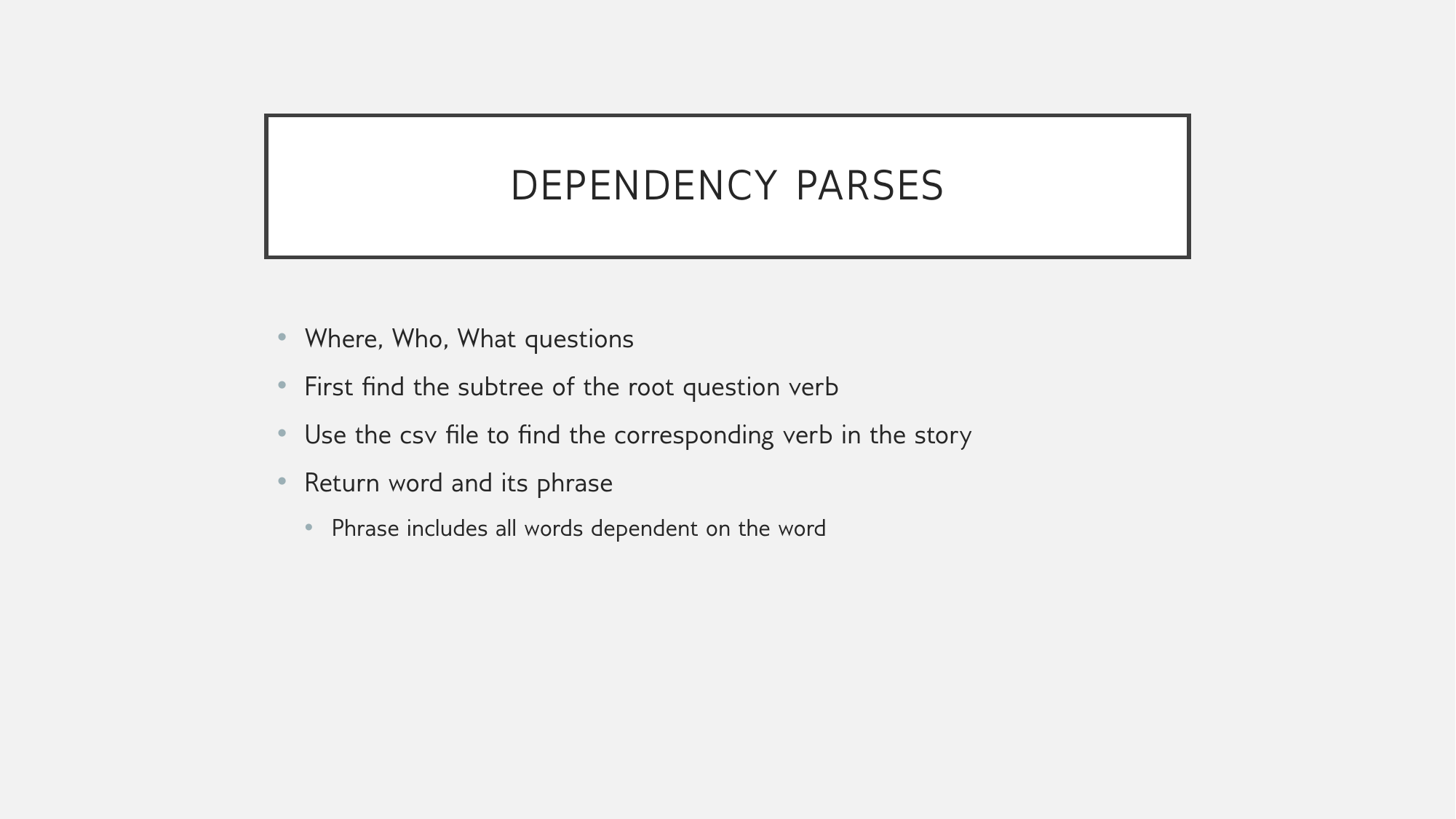

# Dependency Parses
Where, Who, What questions
First find the subtree of the root question verb
Use the csv file to find the corresponding verb in the story
Return word and its phrase
Phrase includes all words dependent on the word